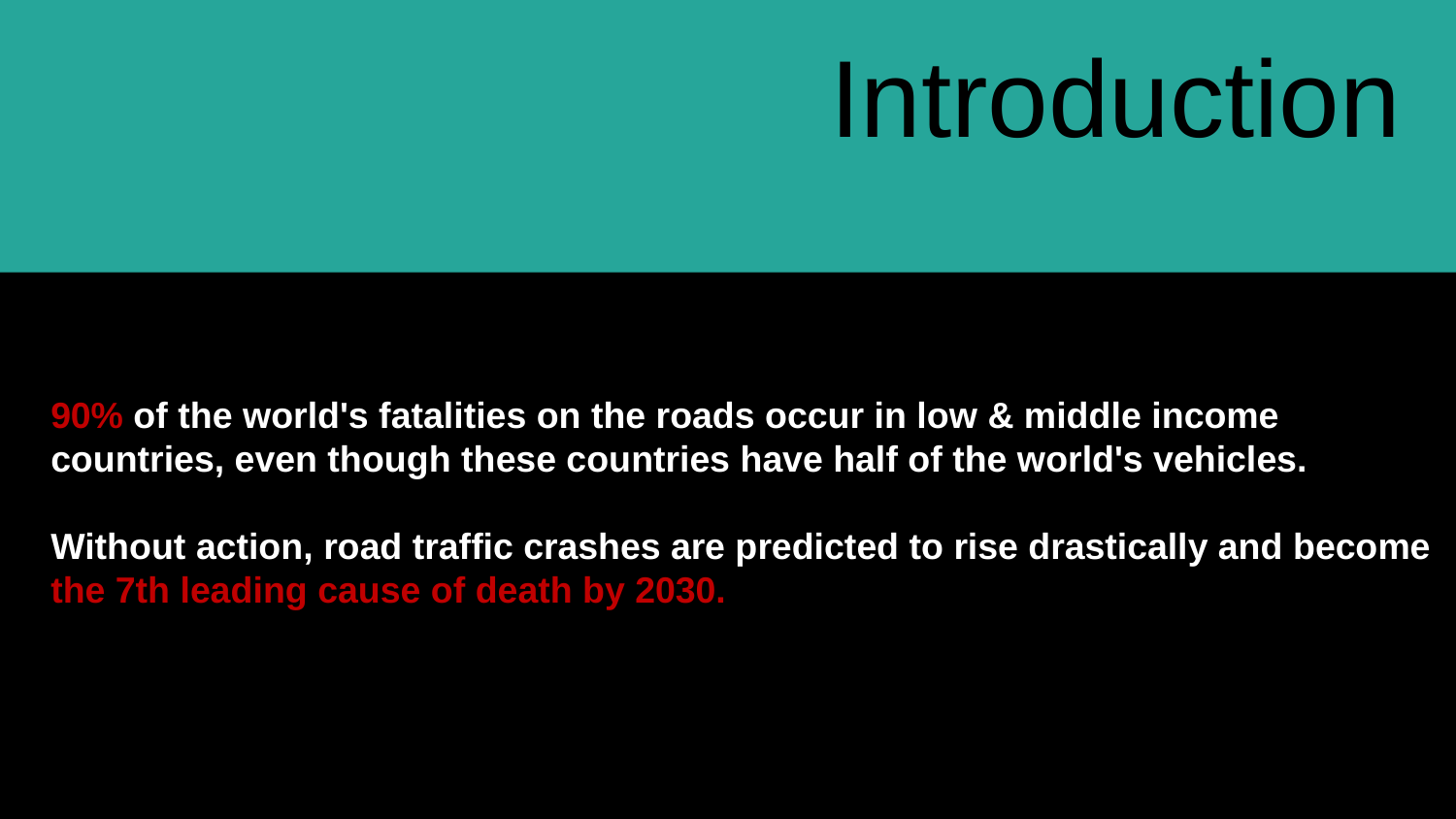

Introduction
90% of the world's fatalities on the roads occur in low & middle income countries, even though these countries have half of the world's vehicles.
Without action, road traffic crashes are predicted to rise drastically and become the 7th leading cause of death by 2030.